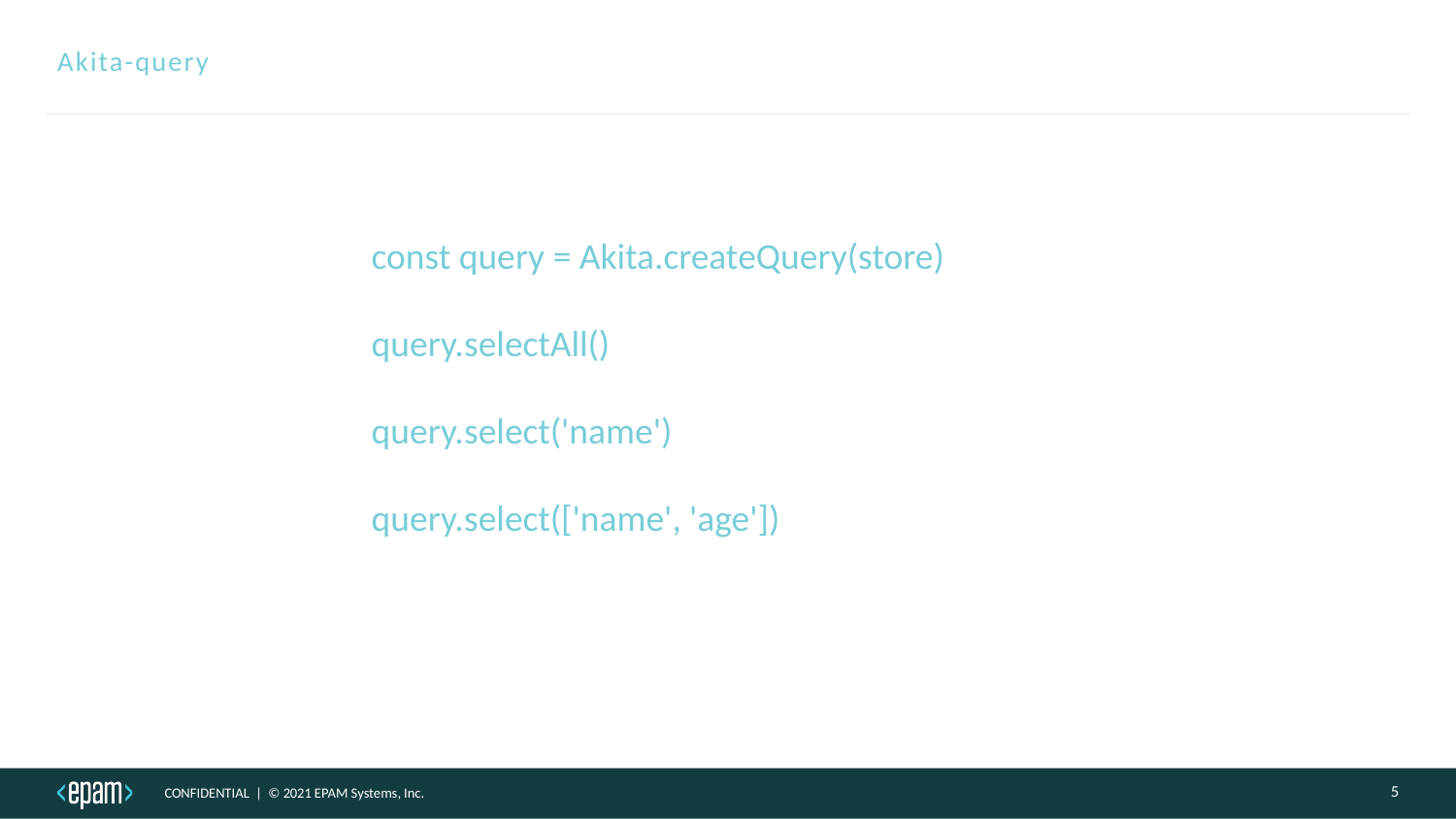

# Akita-query
const query = Akita.createQuery(store)

query.selectAll()

query.select('name')

query.select(['name', 'age'])
5